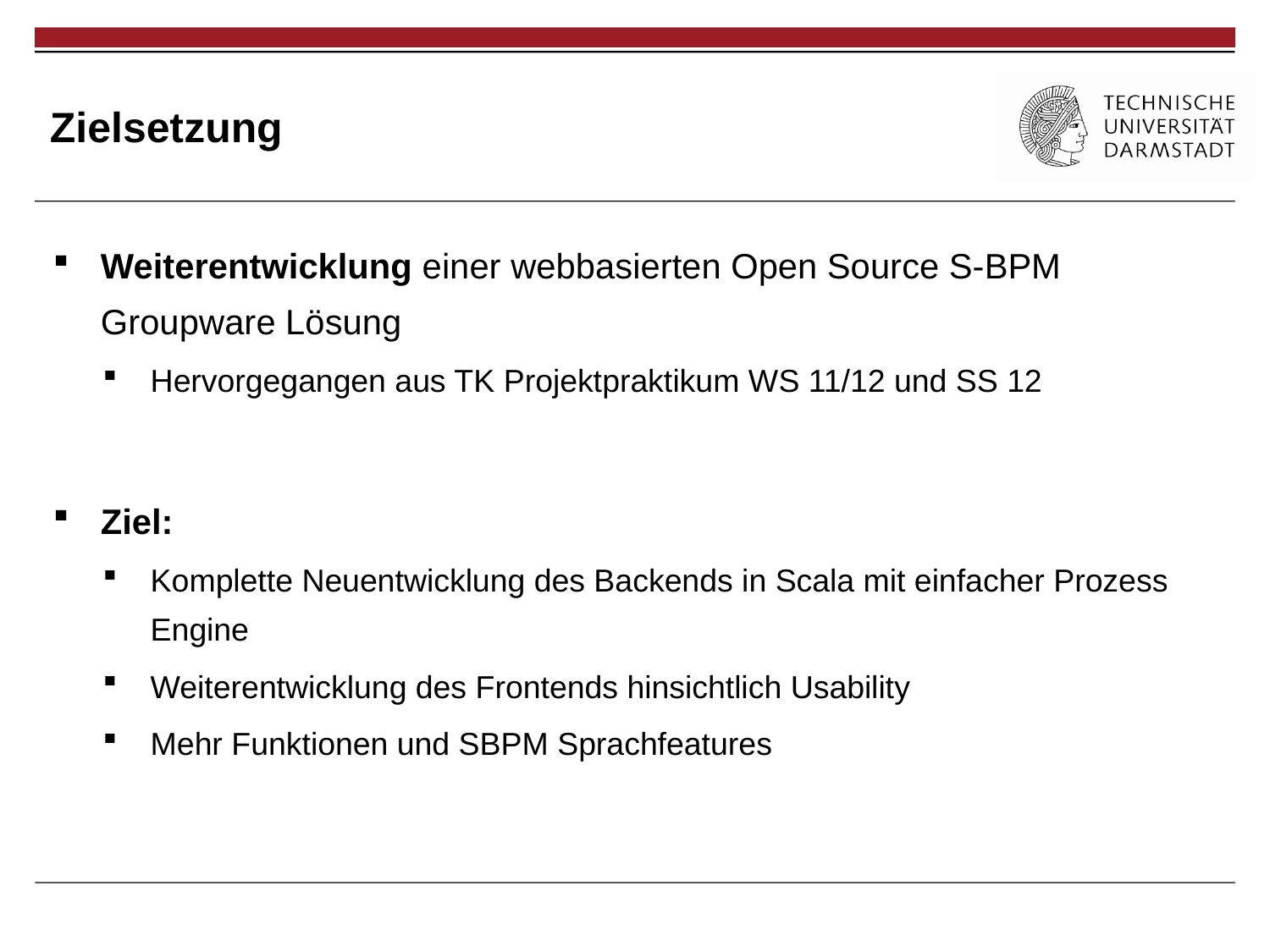

# Zielsetzung
Weiterentwicklung einer webbasierten Open Source S-BPM Groupware Lösung
Hervorgegangen aus TK Projektpraktikum WS 11/12 und SS 12

Ziel:
Komplette Neuentwicklung des Backends in Scala mit einfacher Prozess Engine
Weiterentwicklung des Frontends hinsichtlich Usability
Mehr Funktionen und SBPM Sprachfeatures